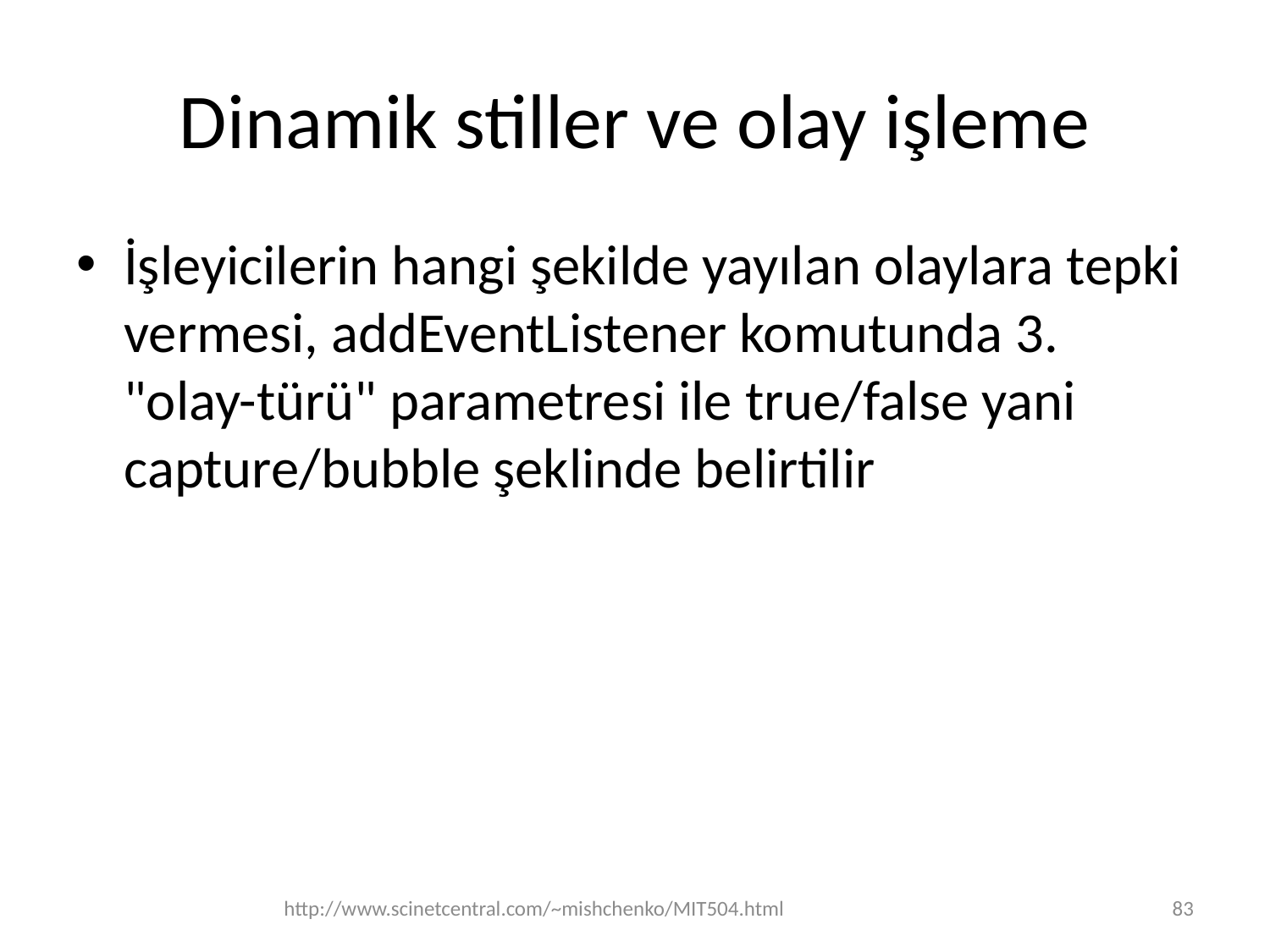

# Dinamik stiller ve olay işleme
İşleyicilerin hangi şekilde yayılan olaylara tepki vermesi, addEventListener komutunda 3. "olay-türü" parametresi ile true/false yani capture/bubble şeklinde belirtilir
http://www.scinetcentral.com/~mishchenko/MIT504.html
83